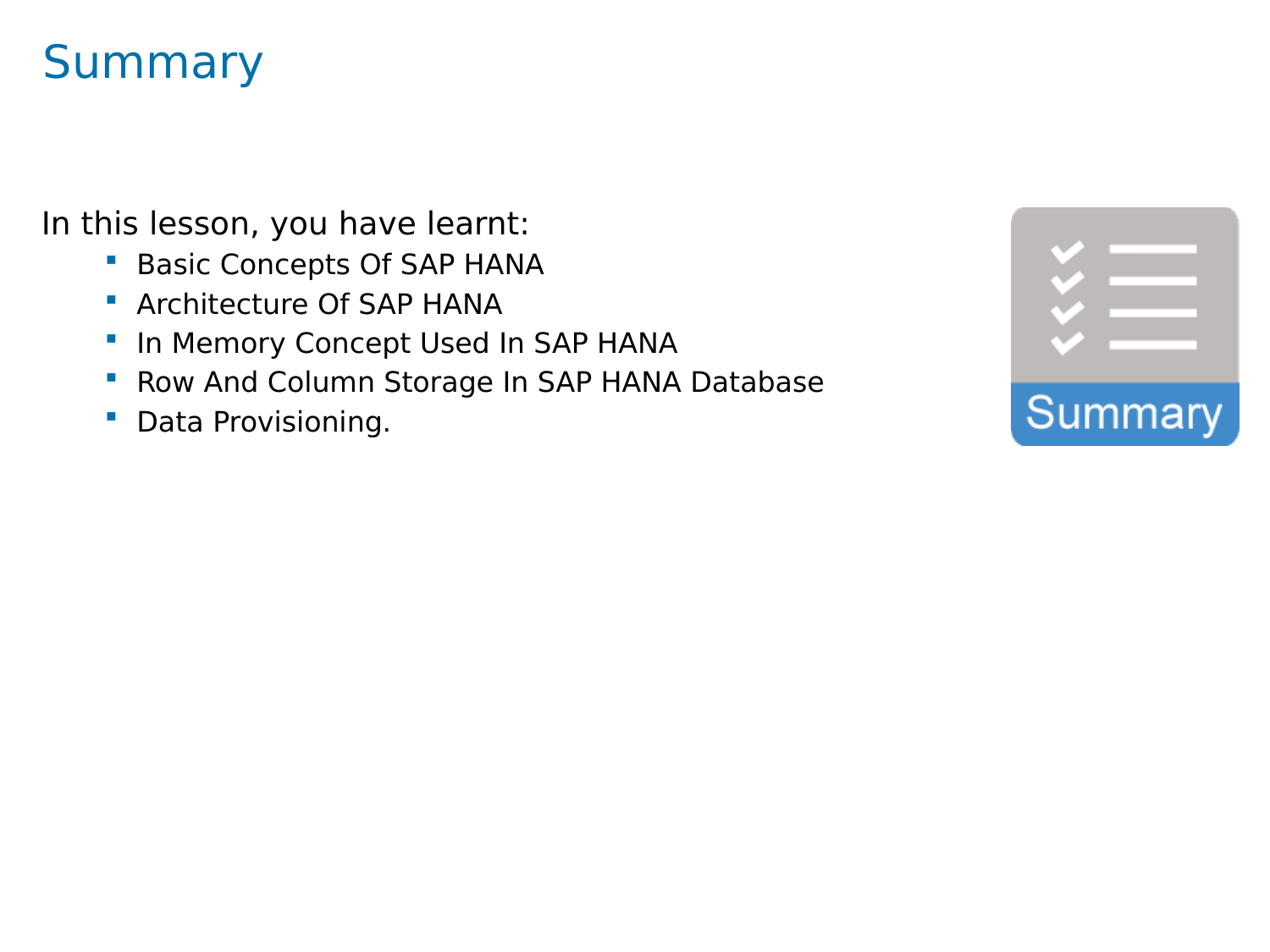

# Summary
In this lesson, you have learnt:
Basic Concepts Of SAP HANA
Architecture Of SAP HANA
In Memory Concept Used In SAP HANA
Row And Column Storage In SAP HANA Database
Data Provisioning.